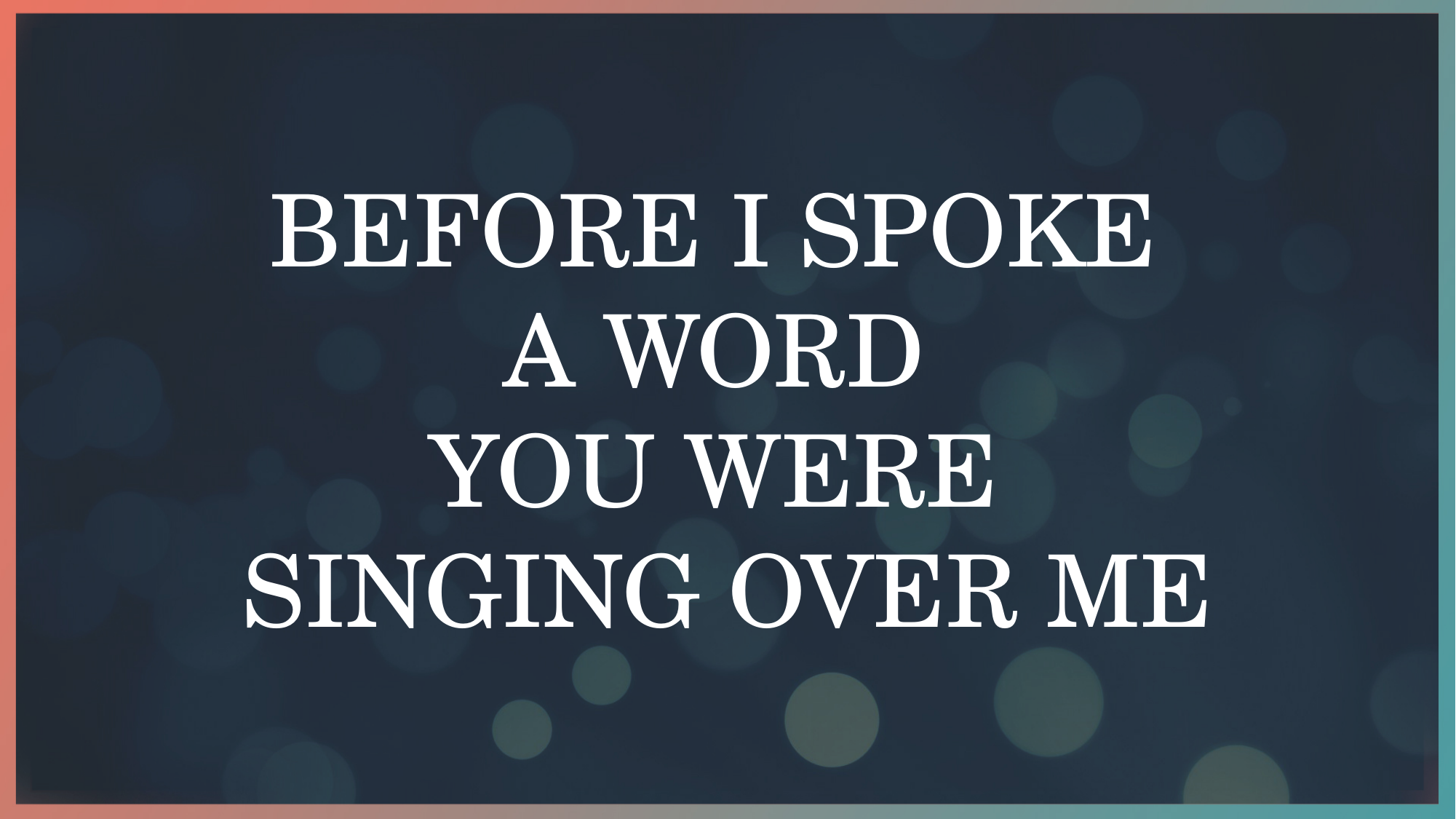

BEFORE I SPOKE
A WORD
YOU WERE
SINGING OVER ME